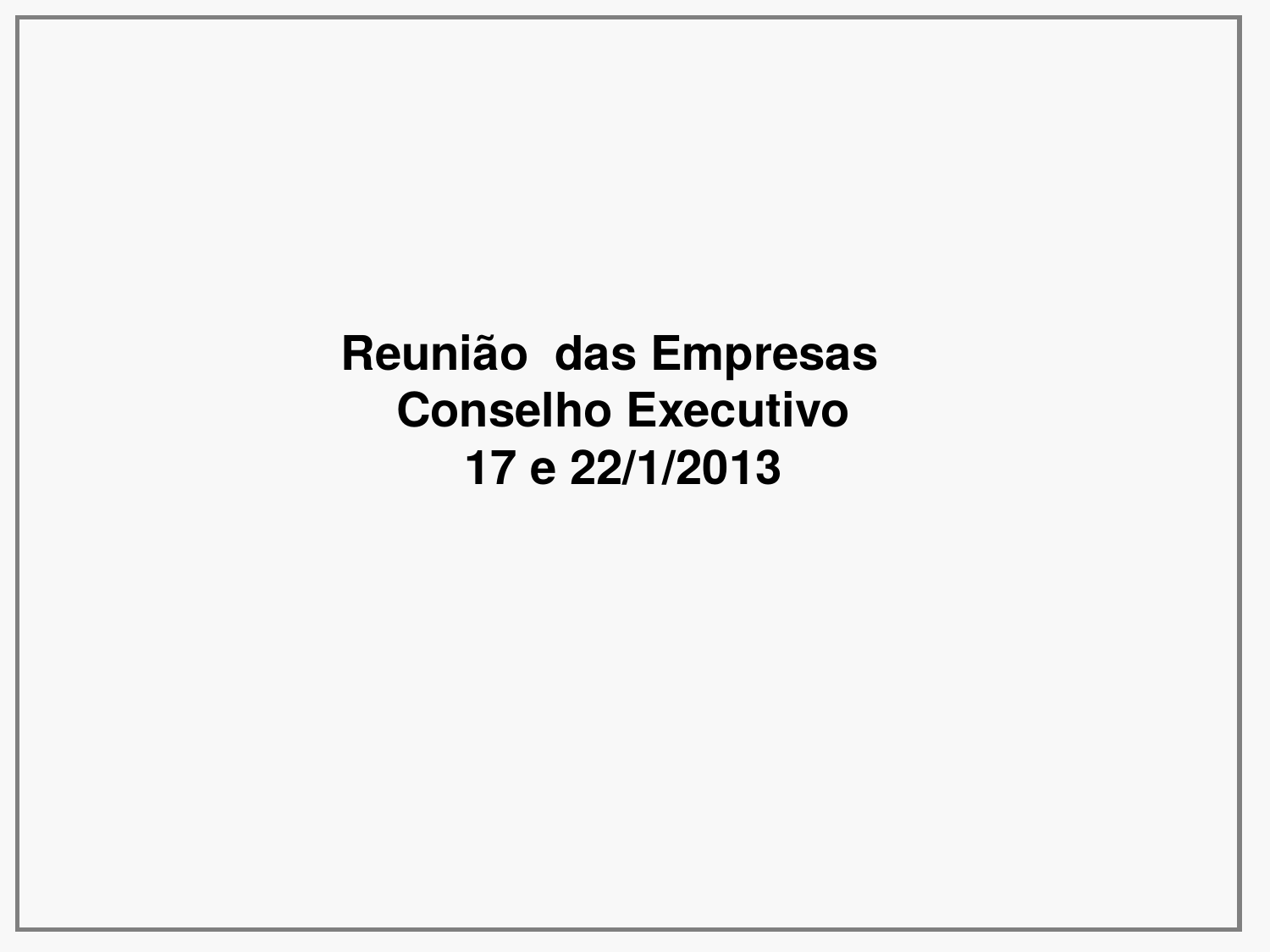

Reunião  das Empresas
Conselho Executivo
17 e 22/1/2013